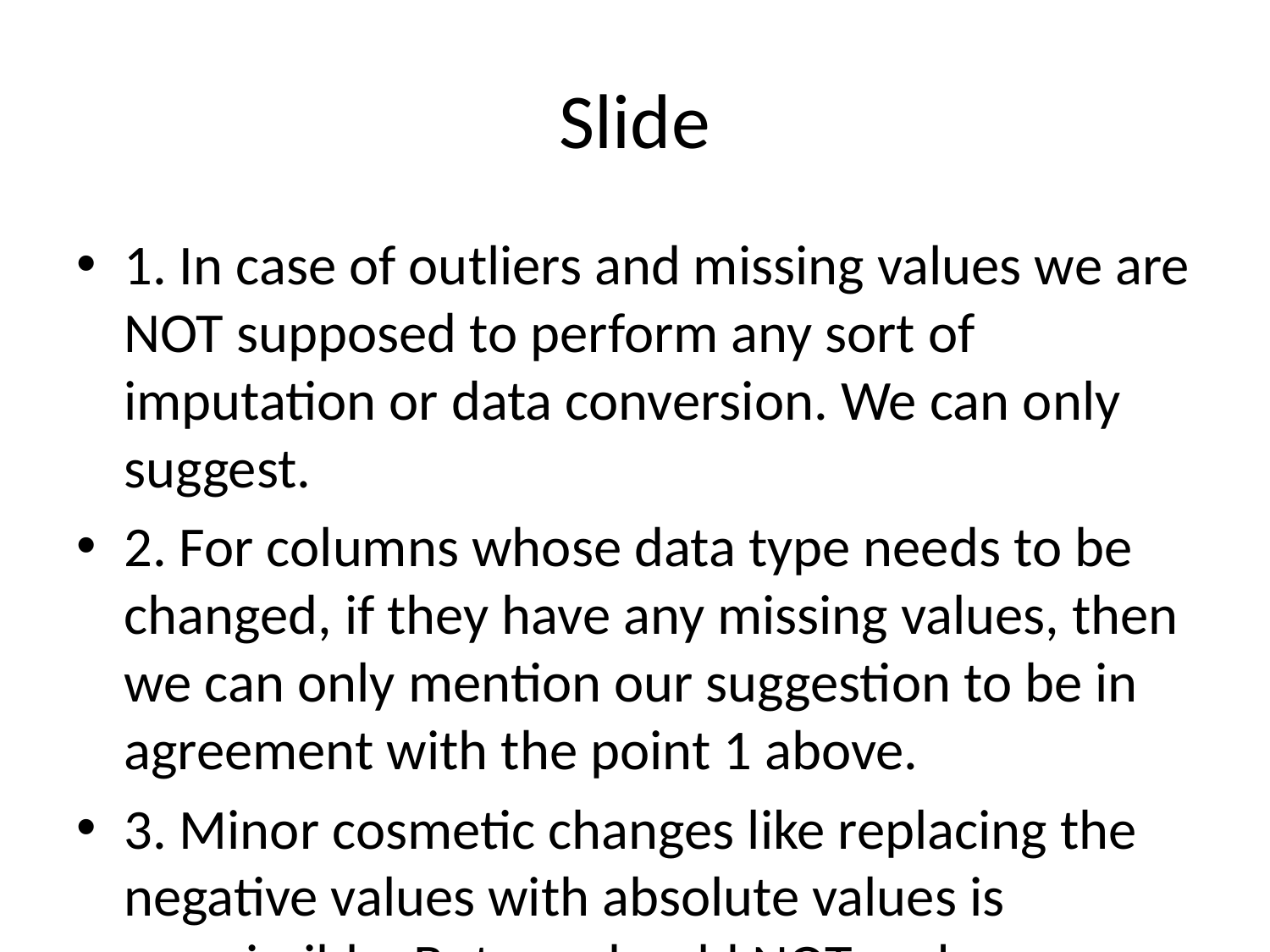

# Slide
1. In case of outliers and missing values we are NOT supposed to perform any sort of imputation or data conversion. We can only suggest.
2. For columns whose data type needs to be changed, if they have any missing values, then we can only mention our suggestion to be in agreement with the point 1 above.
3. Minor cosmetic changes like replacing the negative values with absolute values is permissible. But we should NOT make any changes to the value itself.